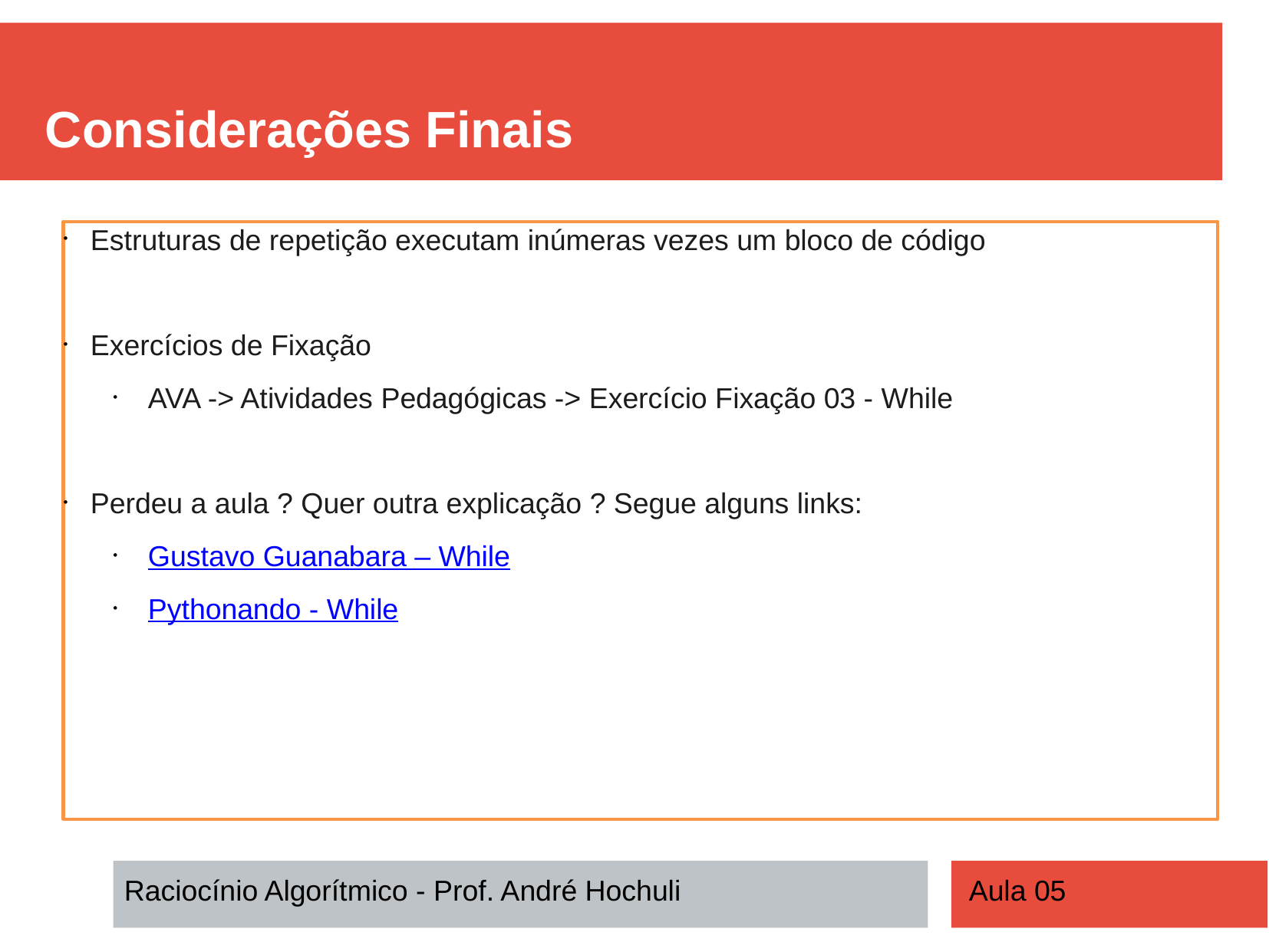

Considerações Finais
Estruturas de repetição executam inúmeras vezes um bloco de código

Exercícios de Fixação
AVA -> Atividades Pedagógicas -> Exercício Fixação 03 - While

Perdeu a aula ? Quer outra explicação ? Segue alguns links:
Gustavo Guanabara – While
Pythonando - While

Raciocínio Algorítmico - Prof. André Hochuli
Aula 05